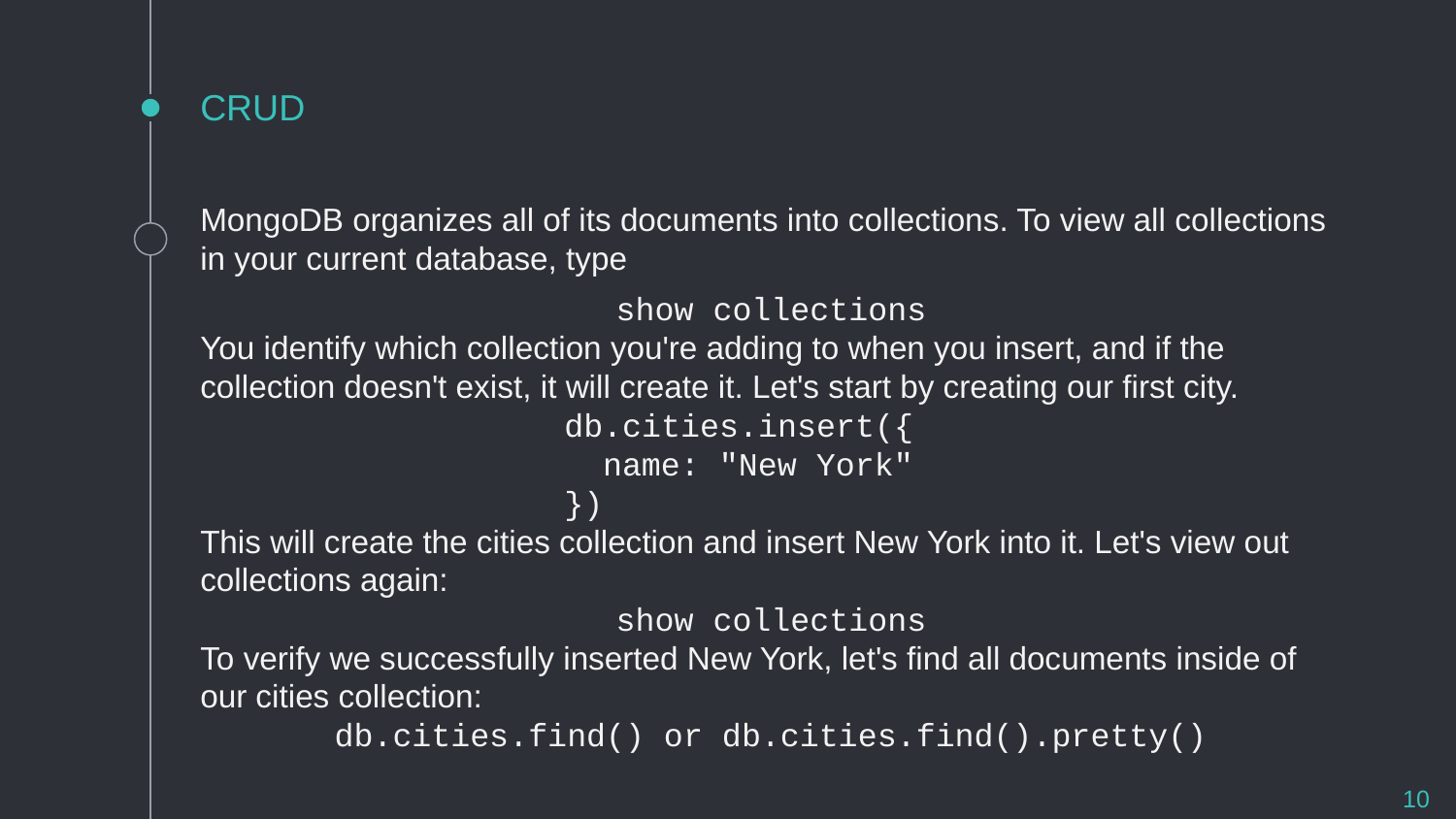

# CRUD
MongoDB organizes all of its documents into collections. To view all collections in your current database, type
show collections
You identify which collection you're adding to when you insert, and if the collection doesn't exist, it will create it. Let's start by creating our first city.
db.cities.insert({
  name: "New York"
})
This will create the cities collection and insert New York into it. Let's view out collections again:
show collections
To verify we successfully inserted New York, let's find all documents inside of our cities collection:
db.cities.find() or db.cities.find().pretty()

10